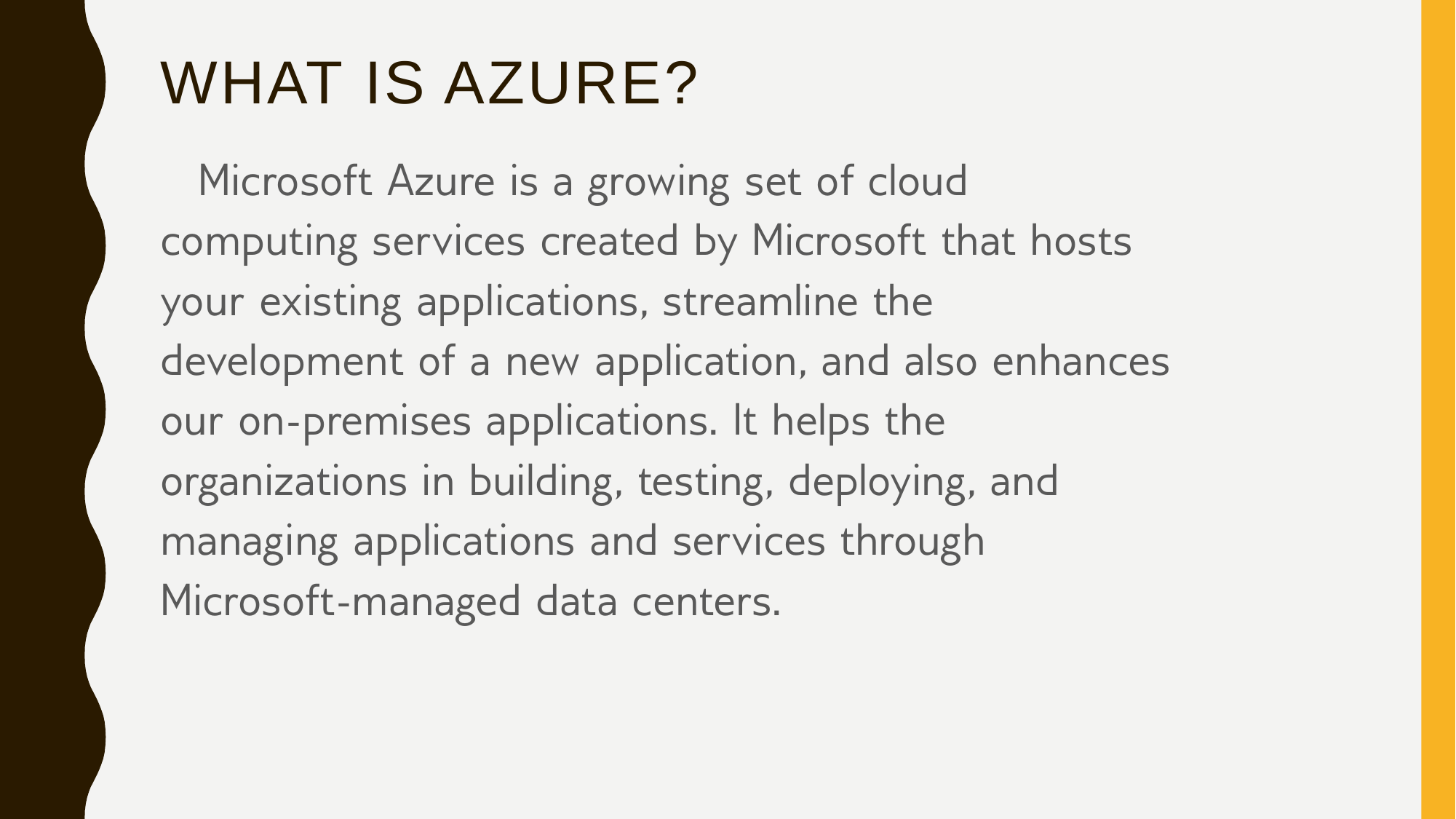

# What is azure?
   Microsoft Azure is a growing set of cloud computing services created by Microsoft that hosts your existing applications, streamline the development of a new application, and also enhances our on-premises applications. It helps the organizations in building, testing, deploying, and managing applications and services through Microsoft-managed data centers.